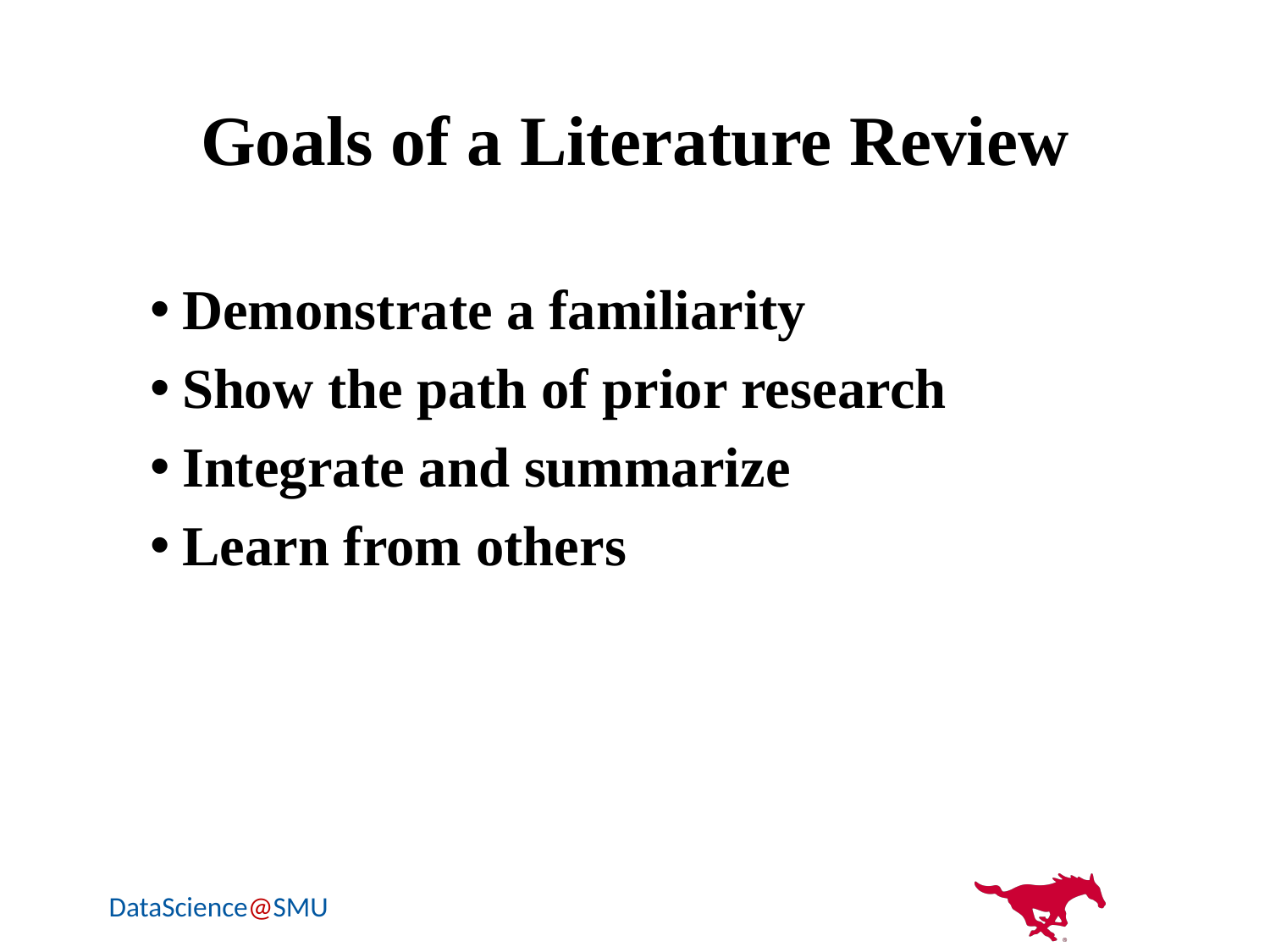

# Goals of a Literature Review
Demonstrate a familiarity
Show the path of prior research
Integrate and summarize
Learn from others